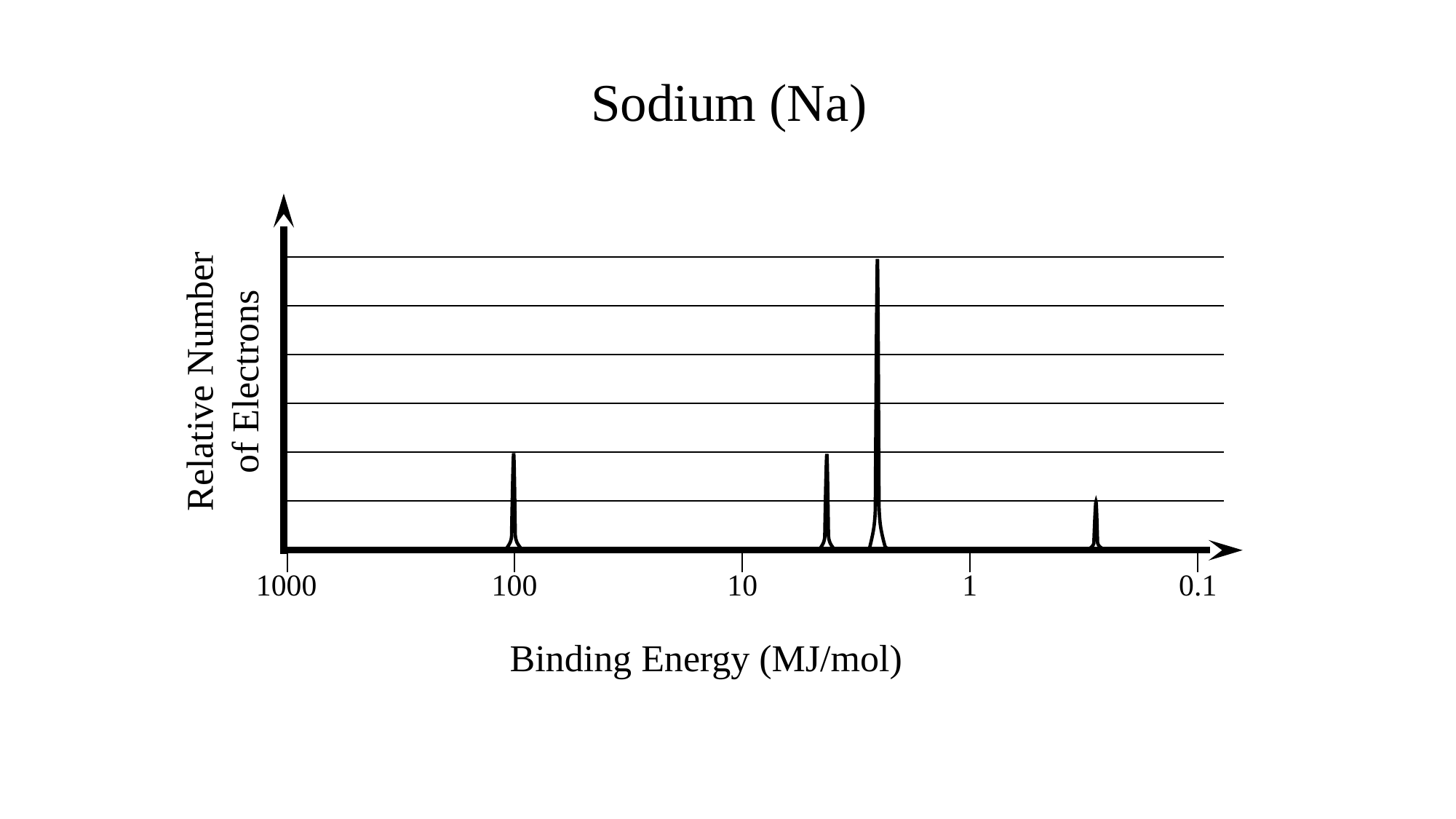

Sodium (Na)

Relative Number
of Electrons

1000
100
10
1
0.1
Binding Energy (MJ/mol)